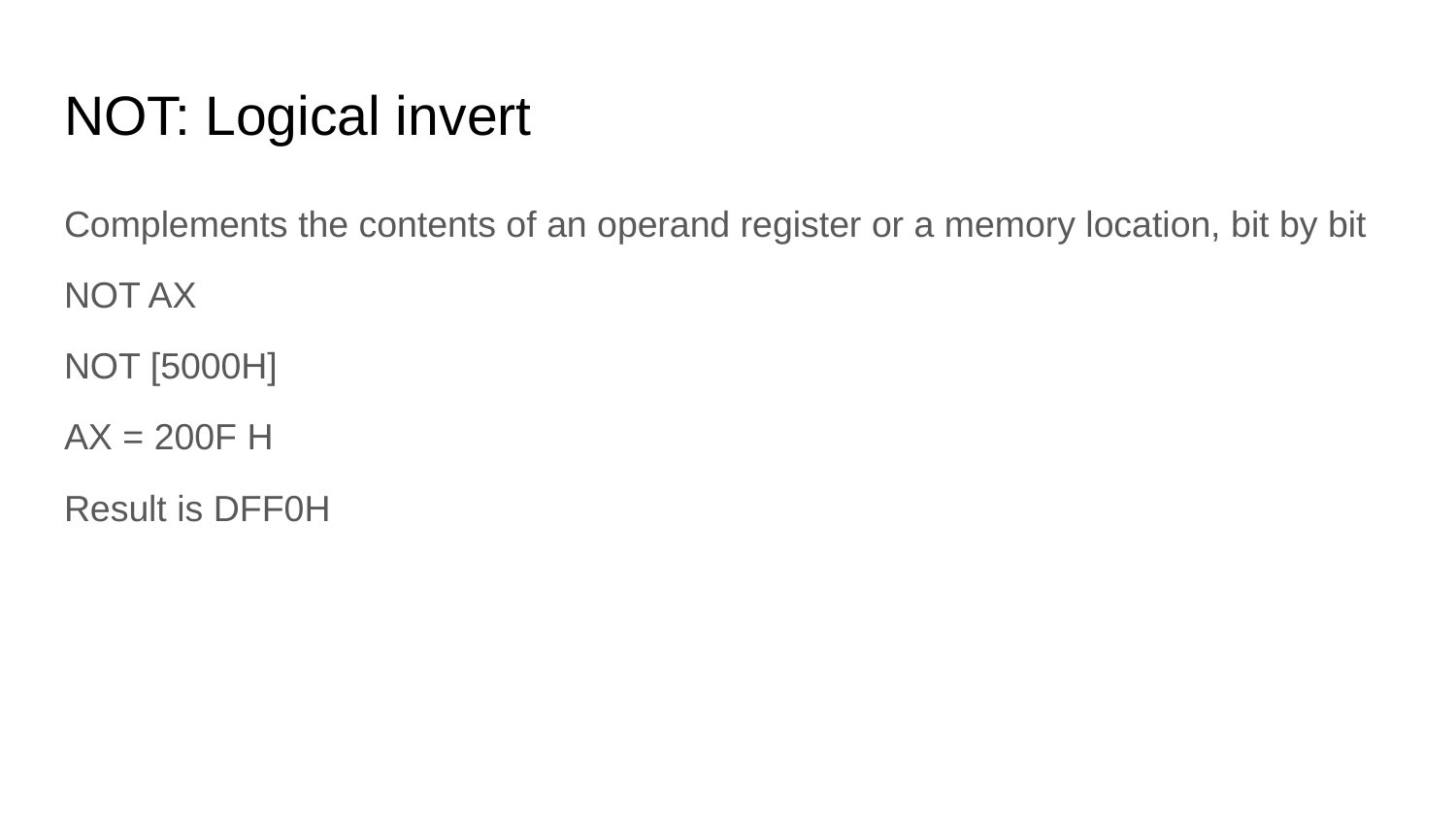

# NOT: Logical invert
Complements the contents of an operand register or a memory location, bit by bit
NOT AX
NOT [5000H]
AX = 200F H
Result is DFF0H